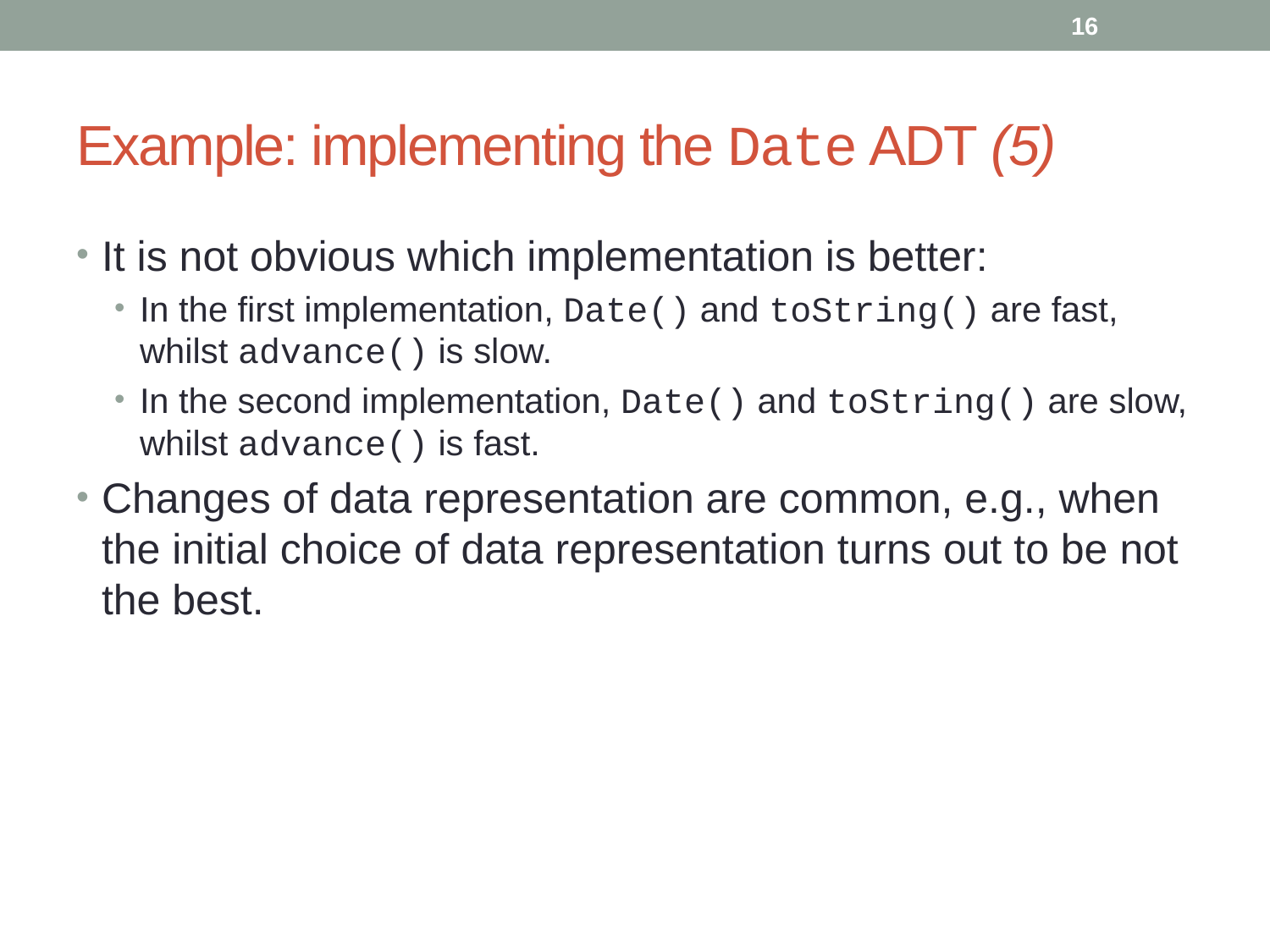

16
# Example: implementing the Date ADT (5)
It is not obvious which implementation is better:
In the first implementation, Date() and toString() are fast, whilst advance() is slow.
In the second implementation, Date() and toString() are slow, whilst advance() is fast.
Changes of data representation are common, e.g., when the initial choice of data representation turns out to be not the best.